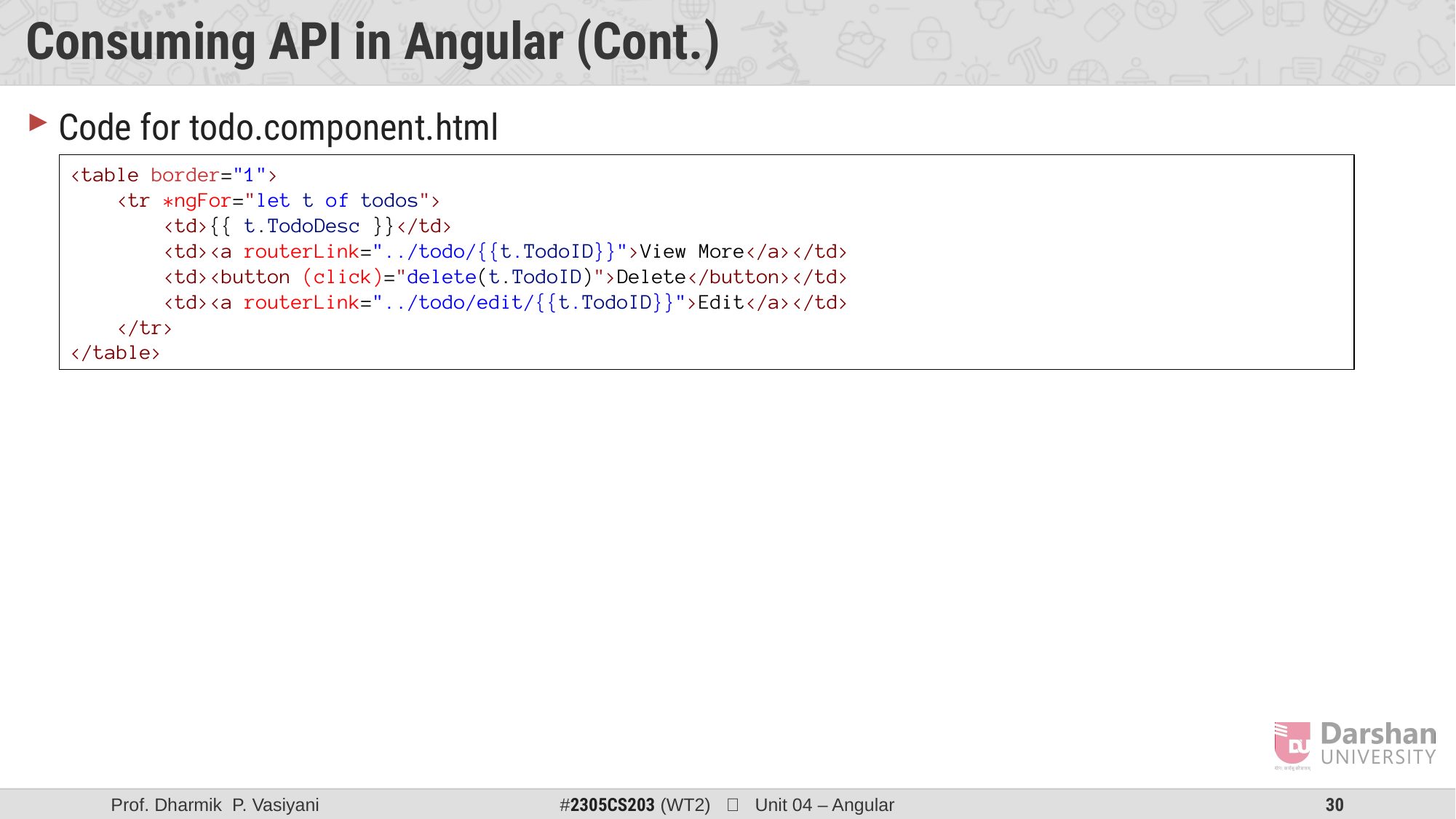

# Consuming API in Angular (Cont.)
Code for todo.component.html
<table border="1">
    <tr *ngFor="let t of todos">
        <td>{{ t.TodoDesc }}</td>
        <td><a routerLink="../todo/{{t.TodoID}}">View More</a></td>
        <td><button (click)="delete(t.TodoID)">Delete</button></td>
        <td><a routerLink="../todo/edit/{{t.TodoID}}">Edit</a></td>
    </tr>
</table>